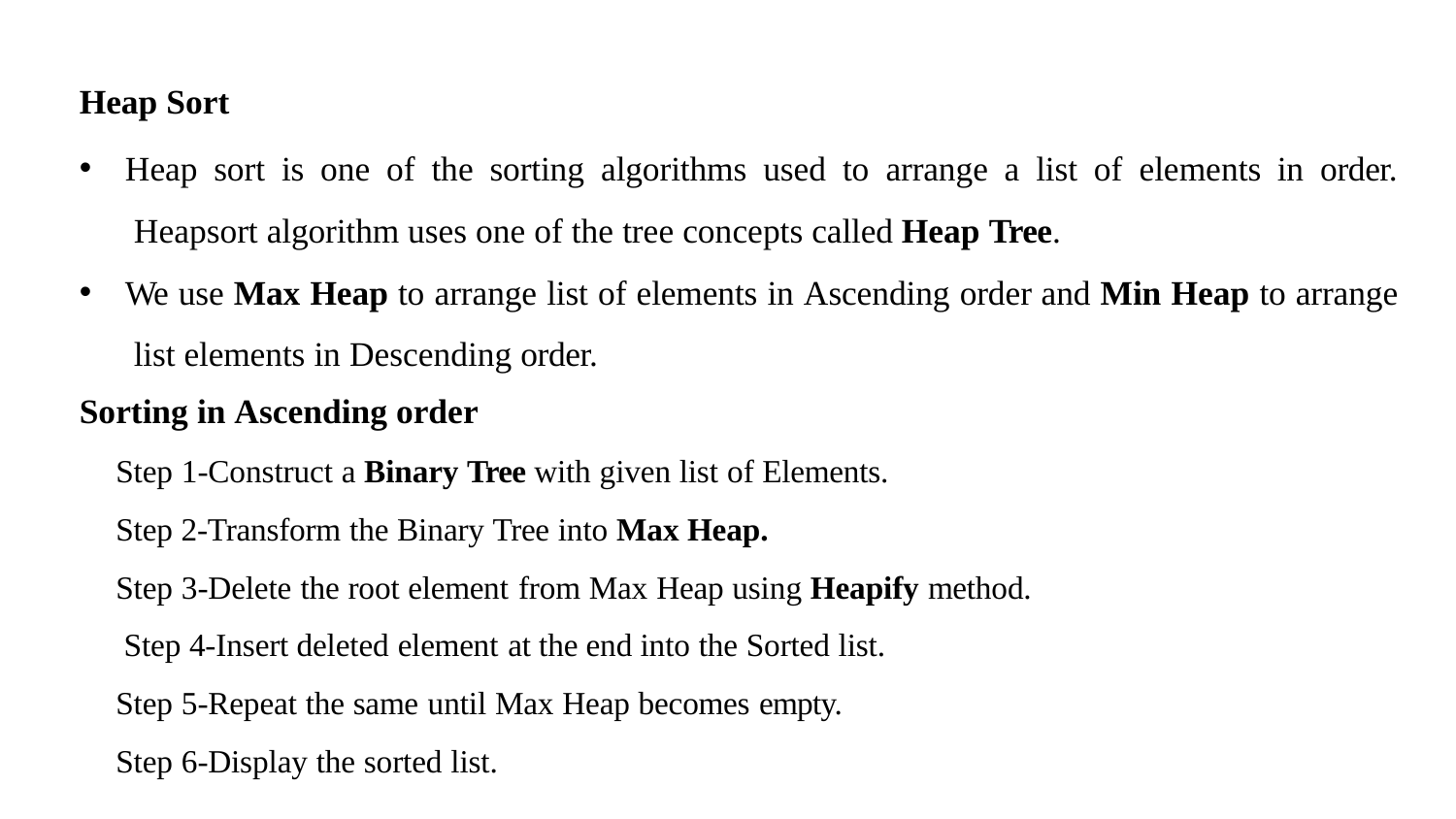

Heap Sort
Heap sort is one of the sorting algorithms used to arrange a list of elements in order.  Heapsort algorithm uses one of the tree concepts called Heap Tree.
We use Max Heap to arrange list of elements in Ascending order and Min Heap to arrange  list elements in Descending order.
Sorting in Ascending order
Step 1-Construct a Binary Tree with given list of Elements.
Step 2-Transform the Binary Tree into Max Heap.
Step 3-Delete the root element from Max Heap using Heapify method.  Step 4-Insert deleted element at the end into the Sorted list.
Step 5-Repeat the same until Max Heap becomes empty.
Step 6-Display the sorted list.